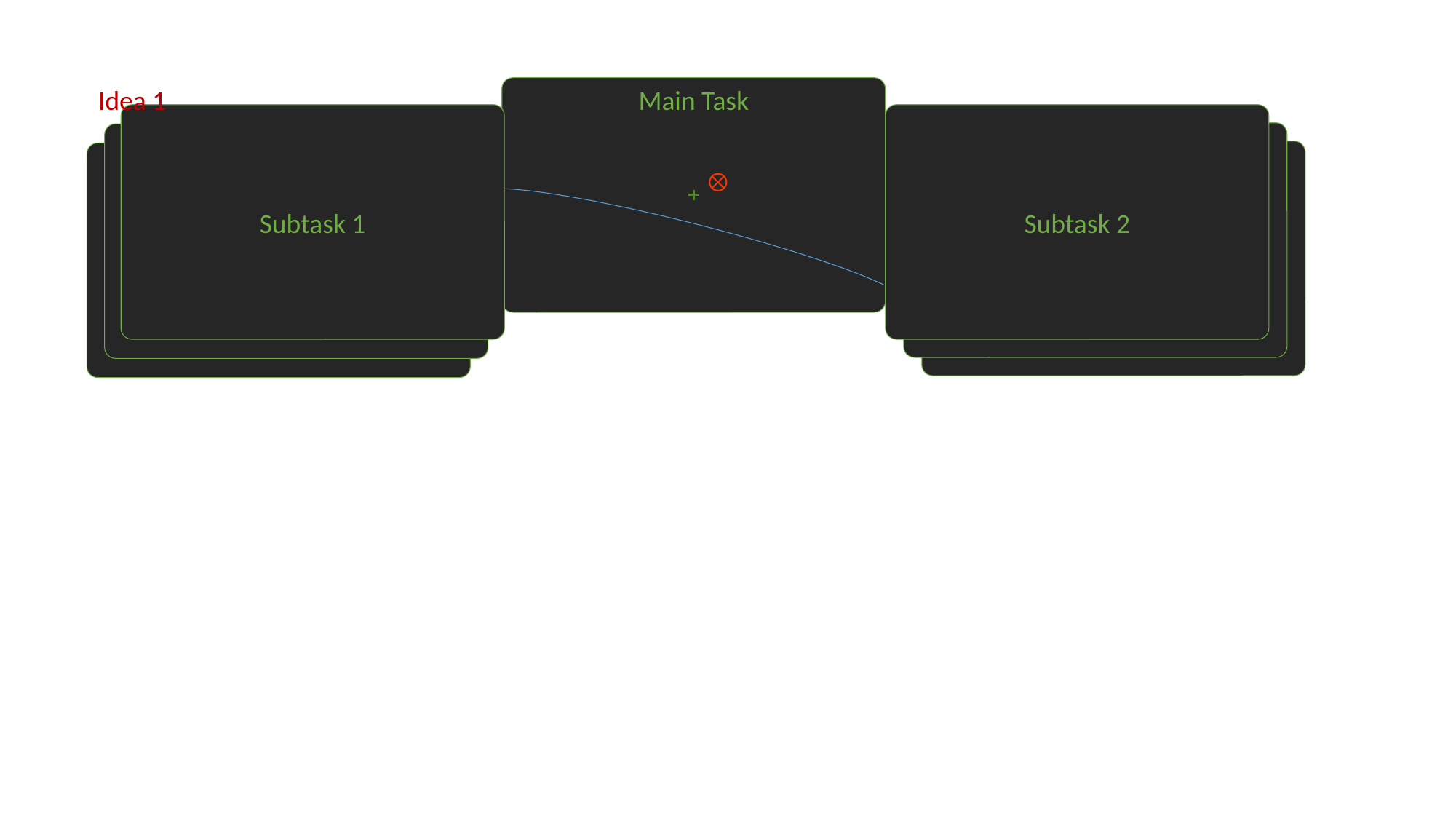

Idea 1
Main Task

Subtask 1
Subtask 2
Subtask 2
Subtask 1
Subtask 2
Subtask 1